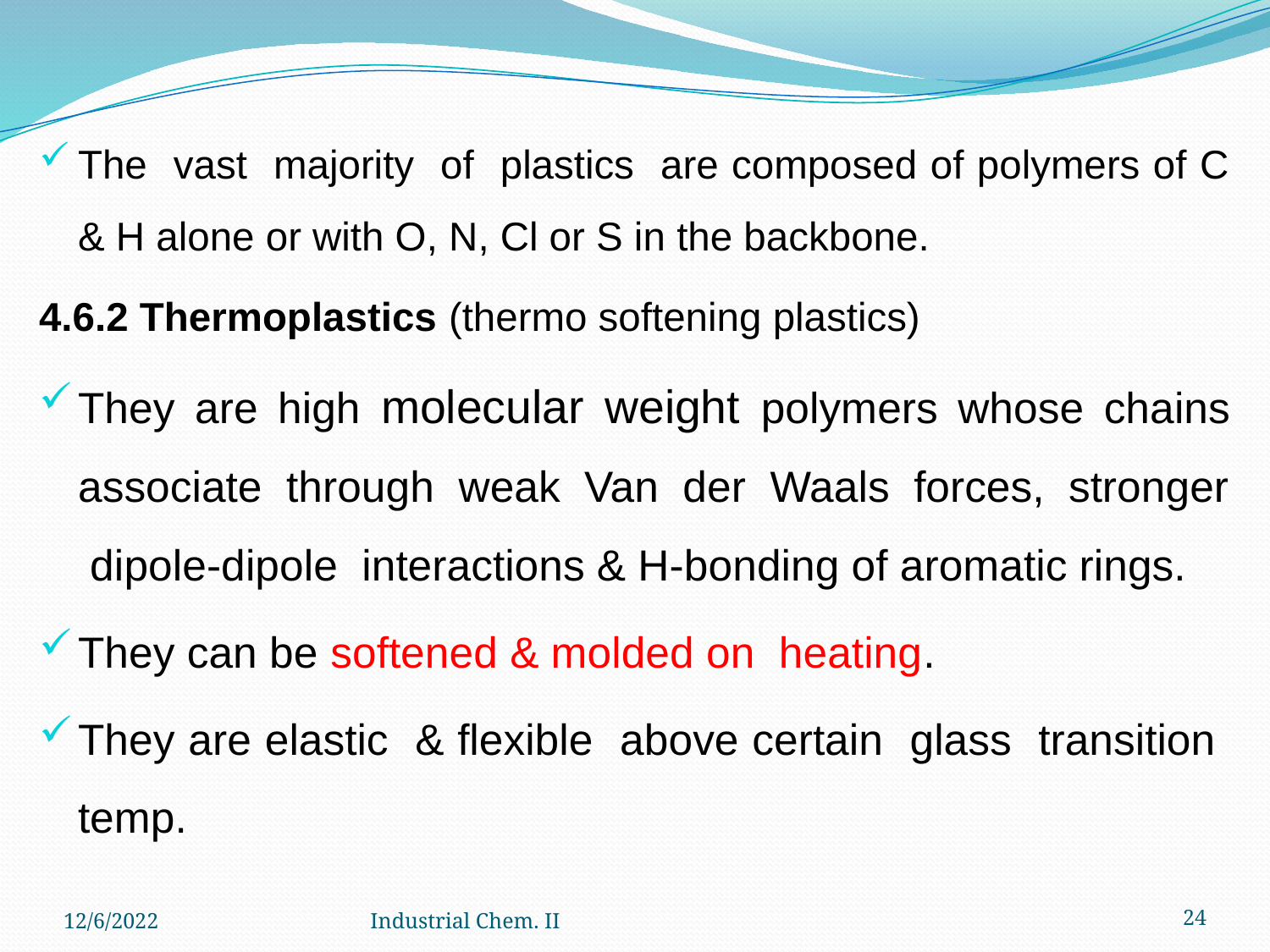

The  vast  majority  of  plastics  are composed of polymers of C & H alone or with O, N, Cl or S in the backbone.
4.6.2 Thermoplastics (thermo softening plastics)
They are high molecular weight polymers whose chains associate  through  weak  Van  der  Waals  forces,  stronger  dipole-dipole  interactions & H-bonding of aromatic rings.
They can be softened & molded on  heating.
They are elastic  & flexible  above certain  glass  transition  temp.
12/6/2022
Industrial Chem. II
24